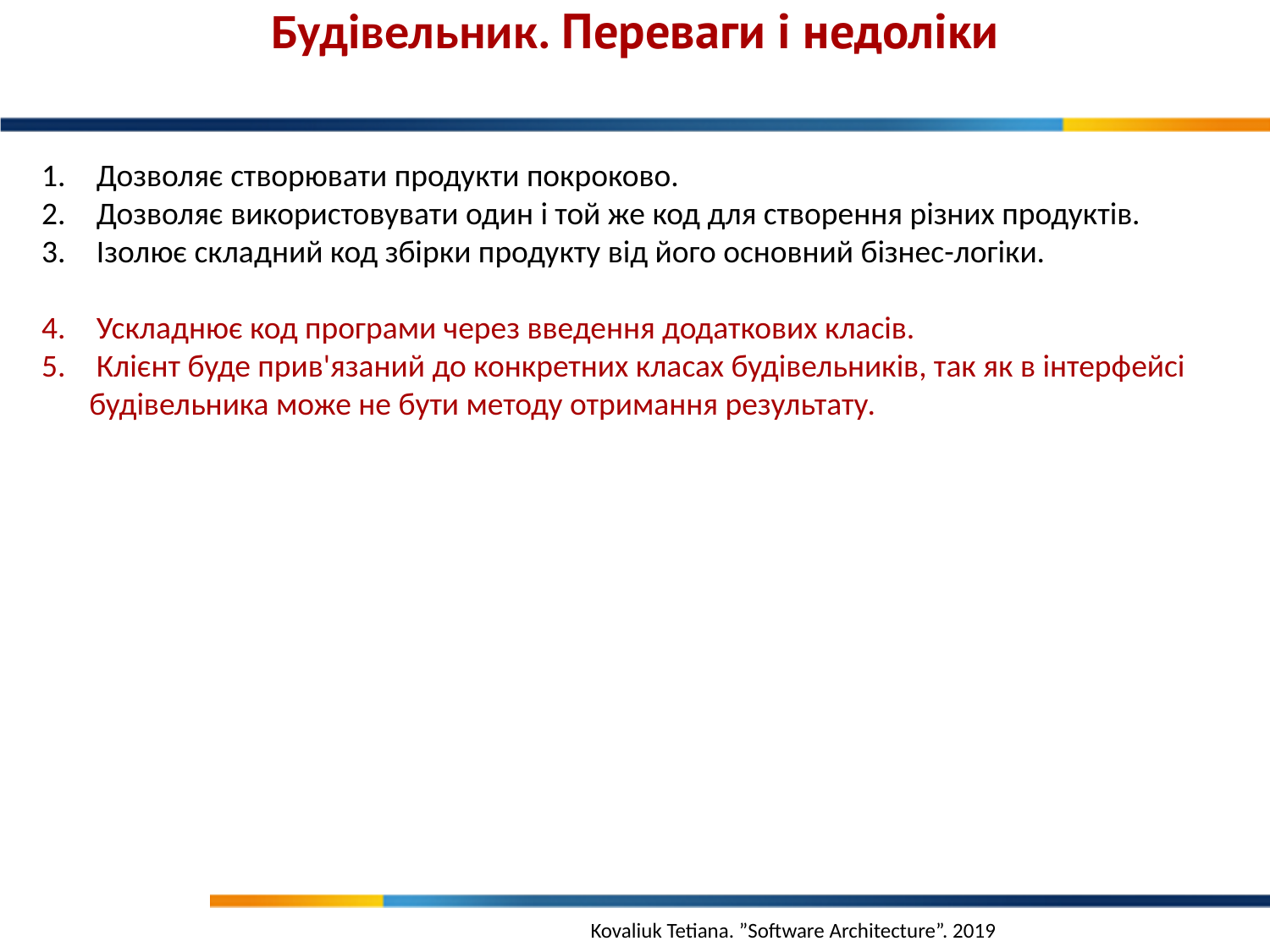

Будівельник. Переваги і недоліки
 Дозволяє створювати продукти покроково.
 Дозволяє використовувати один і той же код для створення різних продуктів.
 Ізолює складний код збірки продукту від його основний бізнес-логіки.

 Ускладнює код програми через введення додаткових класів.
 Клієнт буде прив'язаний до конкретних класах будівельників, так як в інтерфейсі будівельника може не бути методу отримання результату.